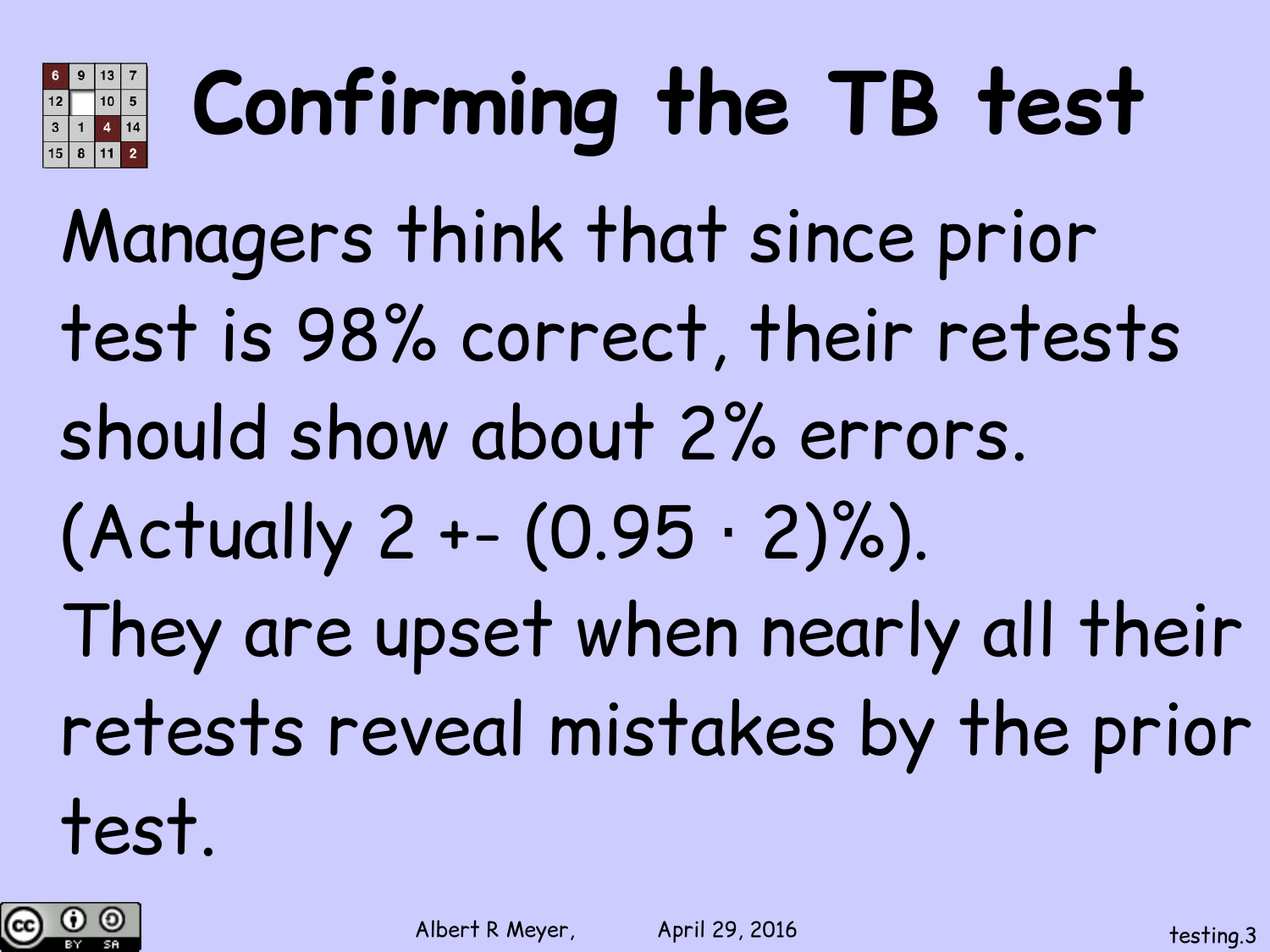

Confirming the TB test
Managers think that since prior
test is 98% correct, their retests
should show about 2% errors.
(Actually 2 +- (0.95 ⋅ 2)%).
They are upset when nearly all their
retests reveal mistakes by the prior
test.
testing.3